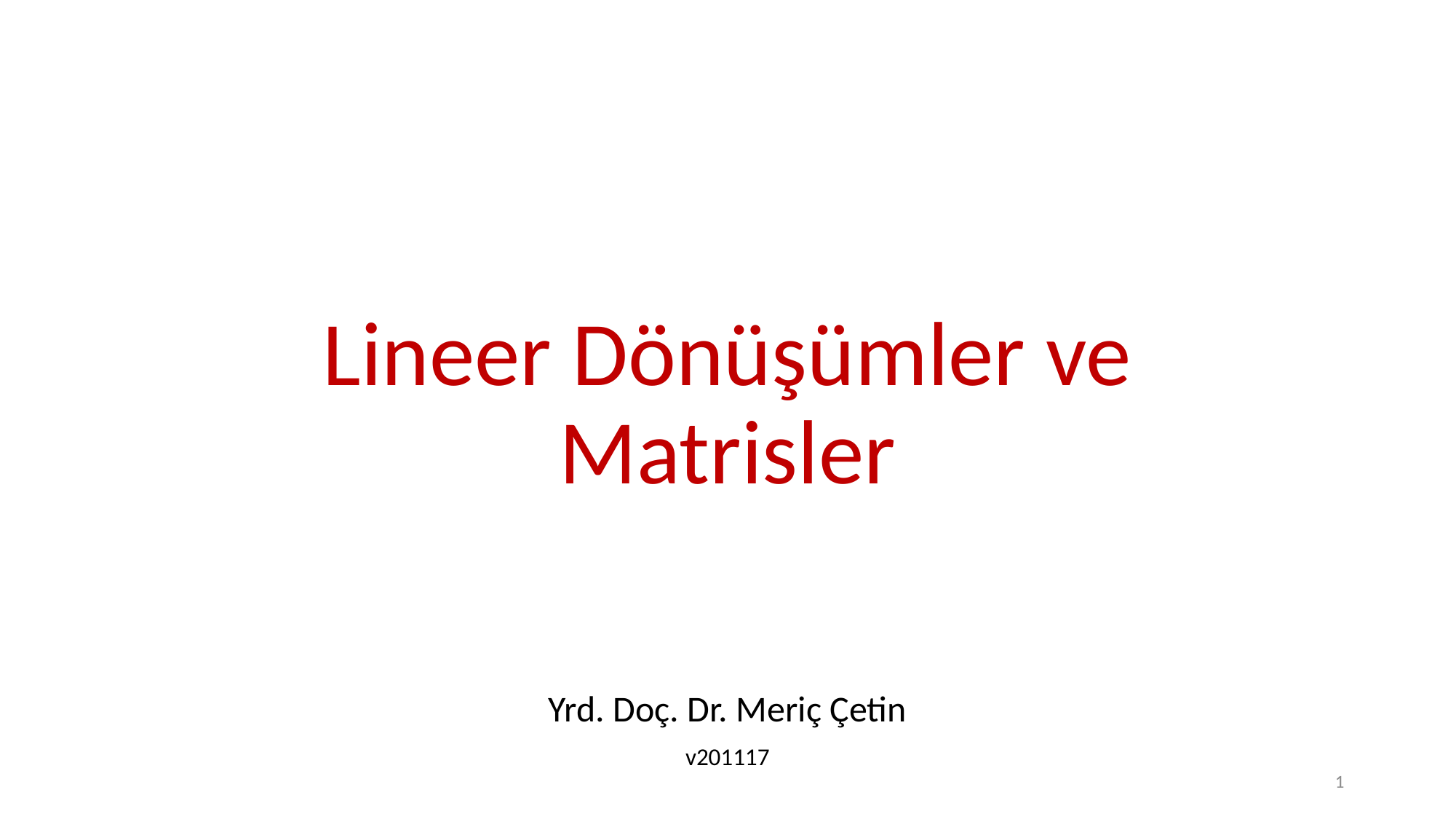

# Lineer Dönüşümler ve Matrisler

Yrd. Doç. Dr. Meriç Çetin
v201117
1